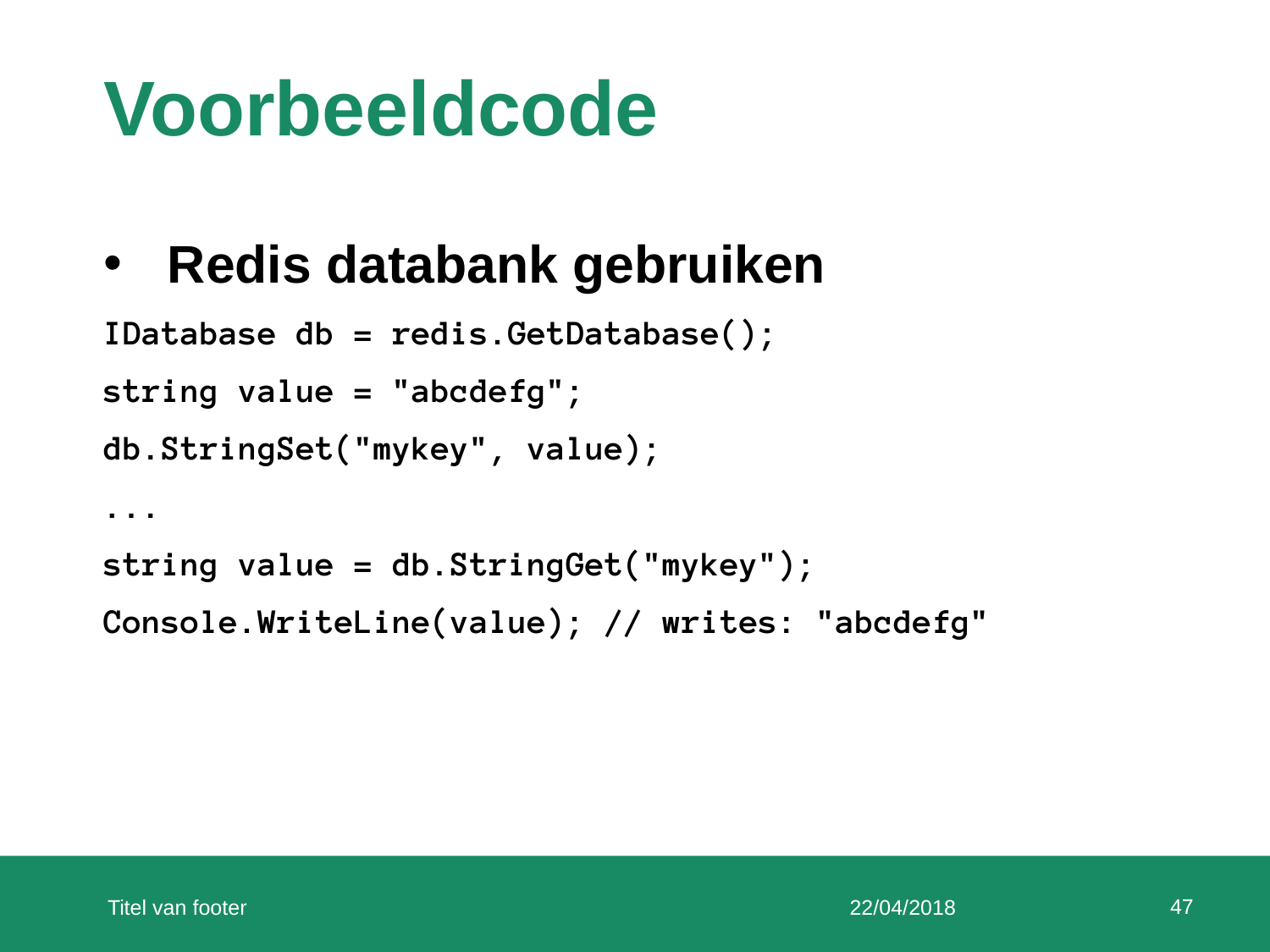

# Voorbeeldcode
Redis databank gebruiken
IDatabase db = redis.GetDatabase();
string value = "abcdefg";
db.StringSet("mykey", value);
...
string value = db.StringGet("mykey");
Console.WriteLine(value); // writes: "abcdefg"
47
Titel van footer
22/04/2018